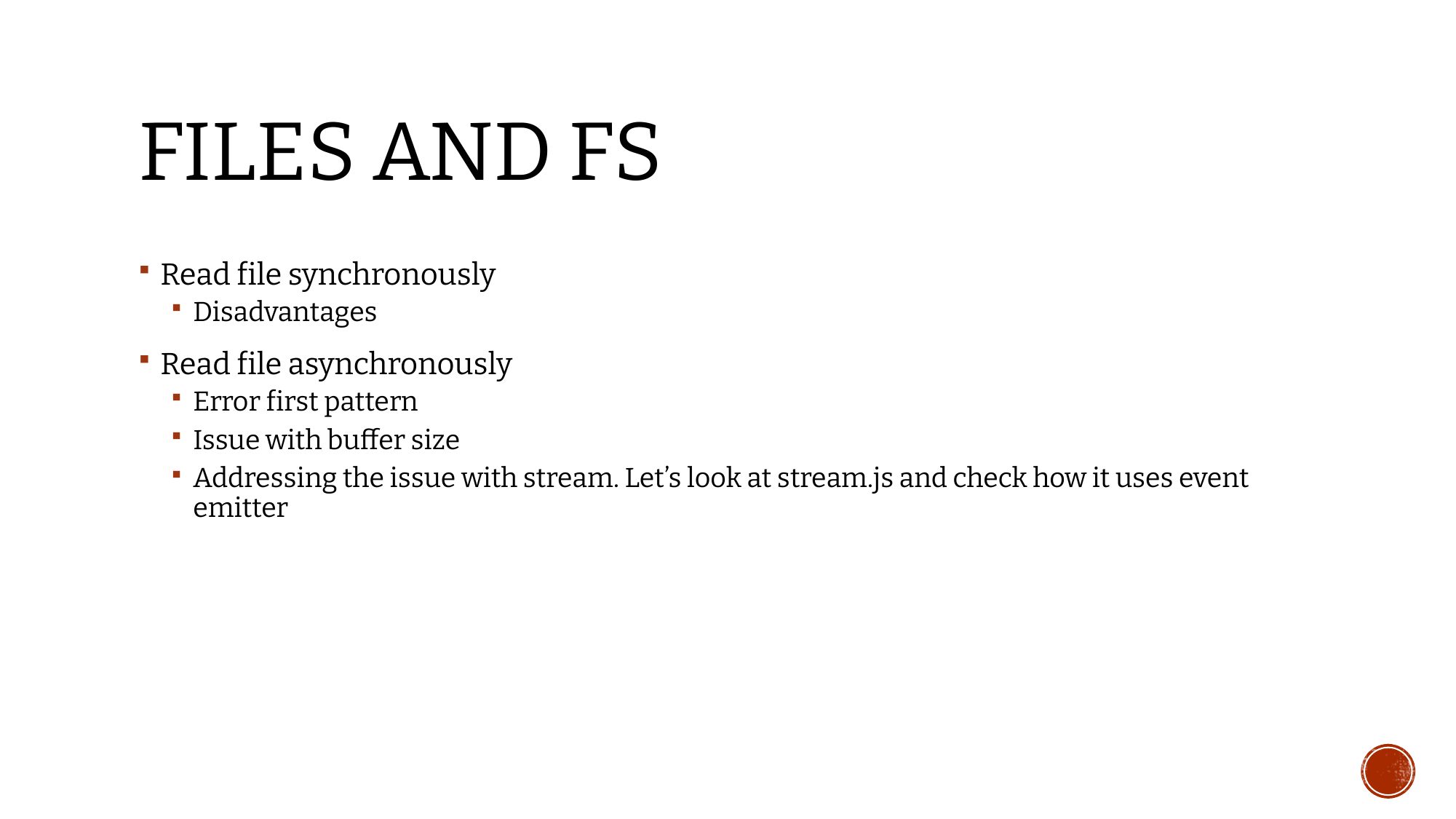

# Files and fs
Read file synchronously
Disadvantages
Read file asynchronously
Error first pattern
Issue with buffer size
Addressing the issue with stream. Let’s look at stream.js and check how it uses event emitter